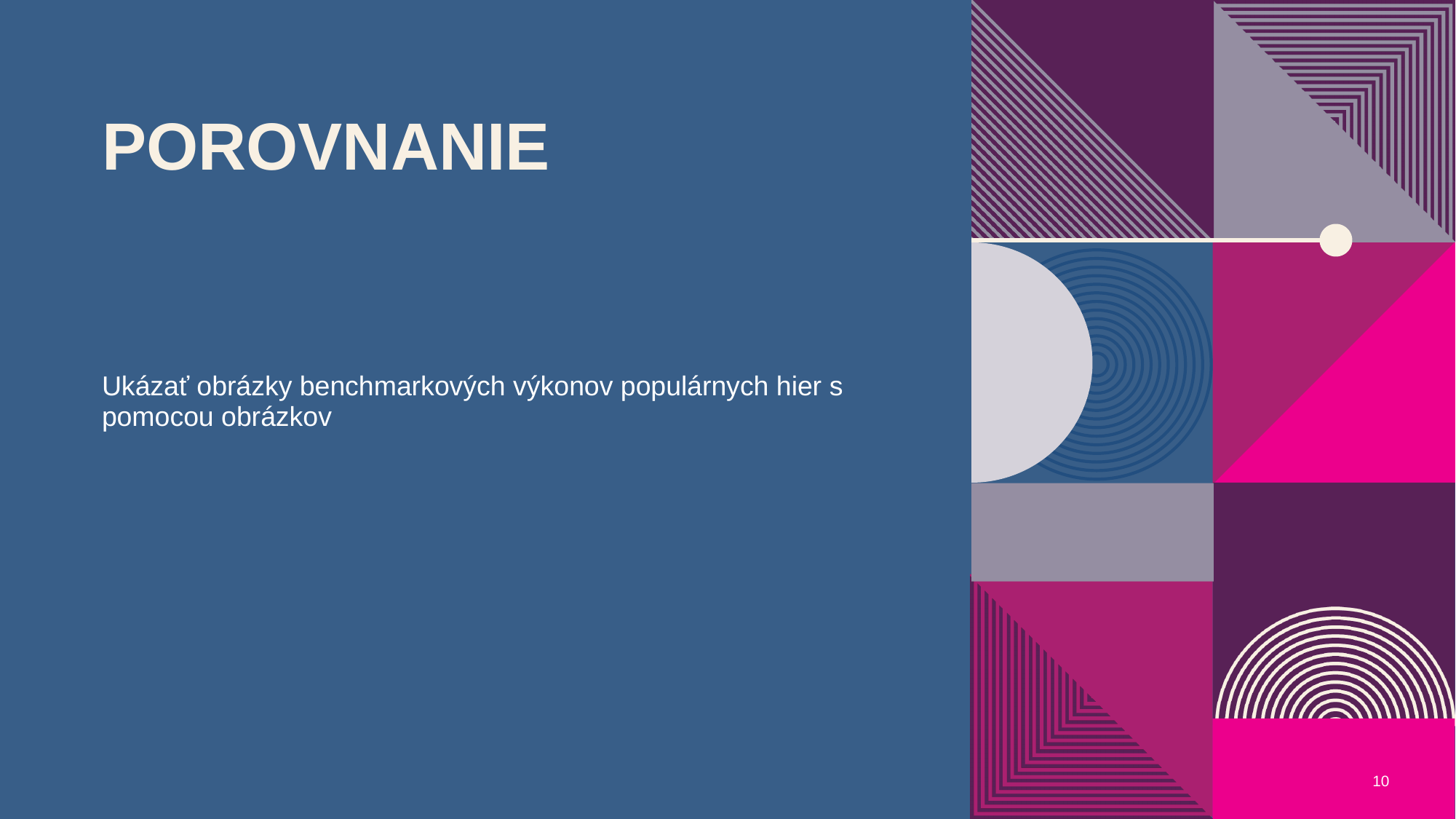

# Porovnanie
Ukázať obrázky benchmarkových výkonov populárnych hier s pomocou obrázkov
10